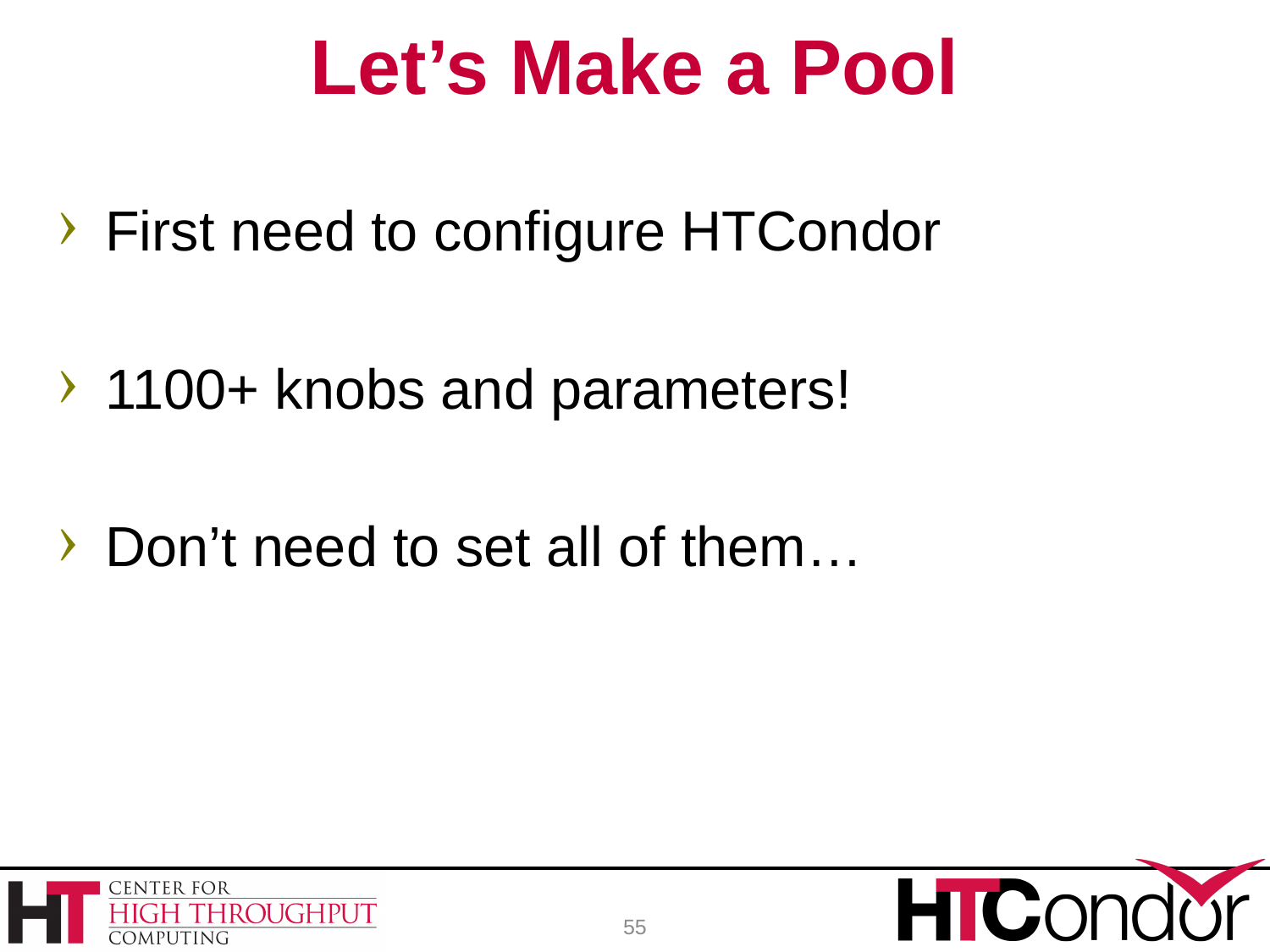

# Let’s Make a Pool
First need to configure HTCondor

1100+ knobs and parameters!

Don’t need to set all of them…
55